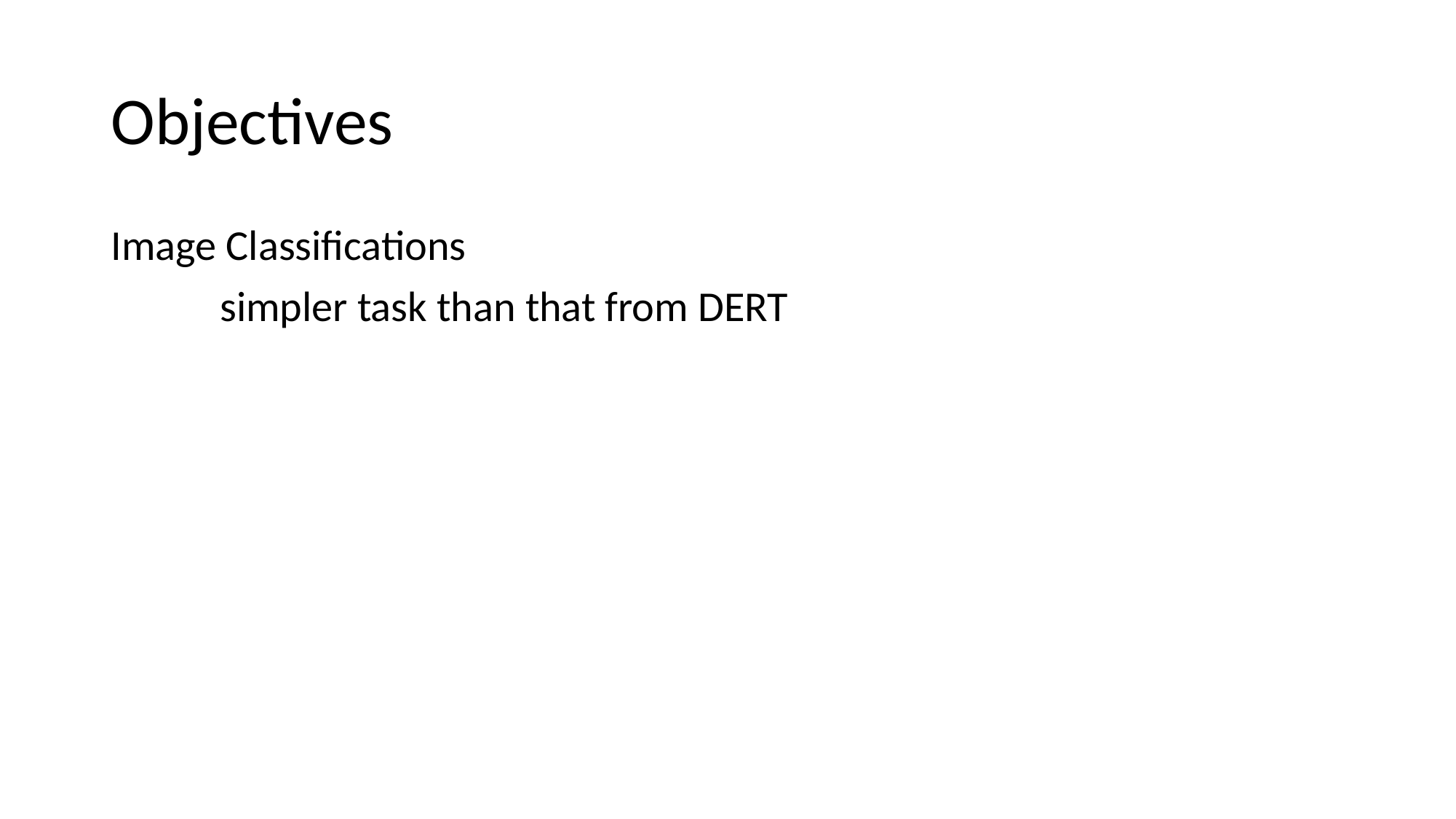

# Objectives
Image Classifications
	simpler task than that from DERT